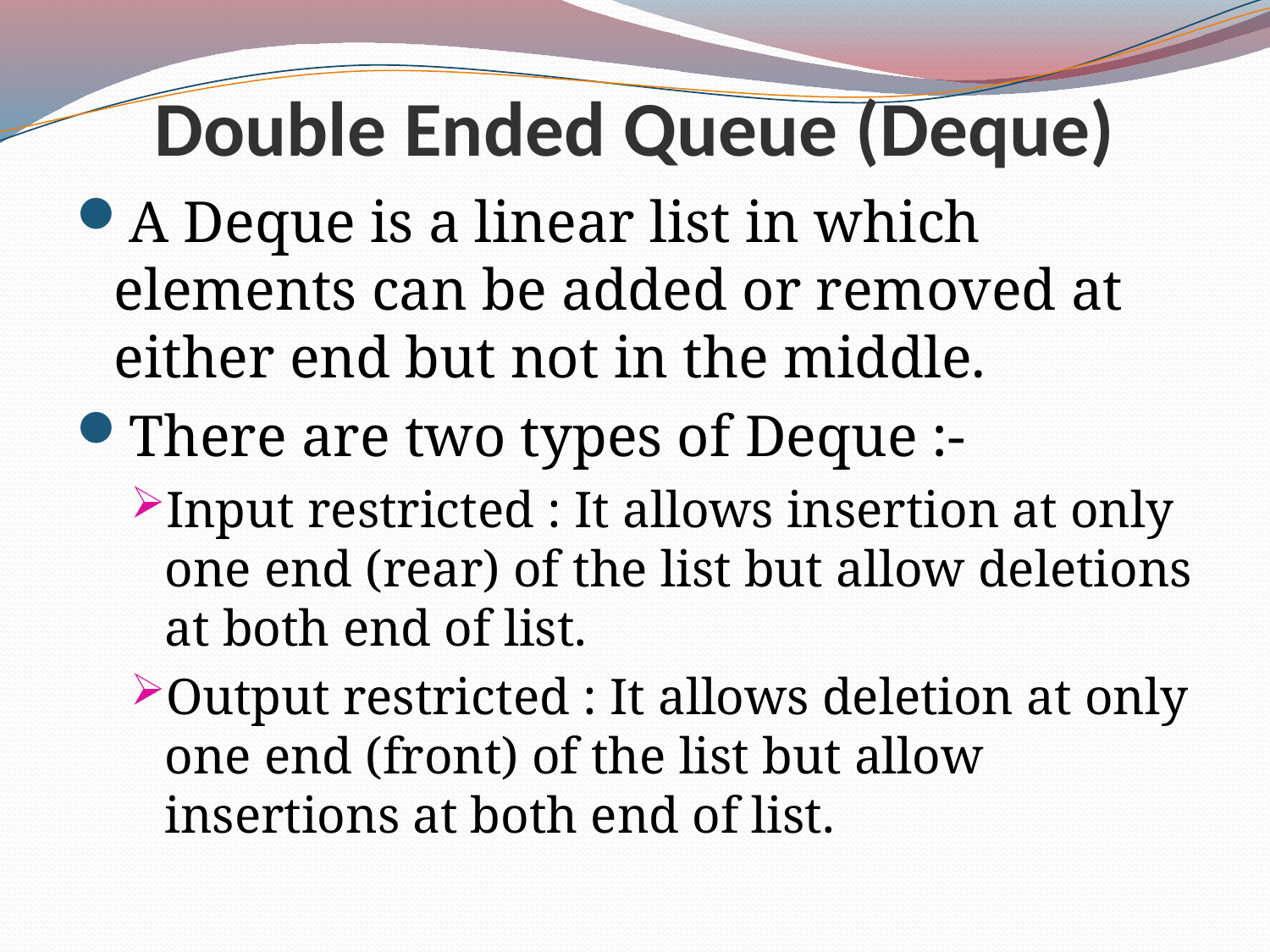

# Double Ended Queue (Deque)
A Deque is a linear list in which elements can be added or removed at either end but not in the middle.
There are two types of Deque :-
Input restricted : It allows insertion at only one end (rear) of the list but allow deletions at both end of list.
Output restricted : It allows deletion at only one end (front) of the list but allow insertions at both end of list.